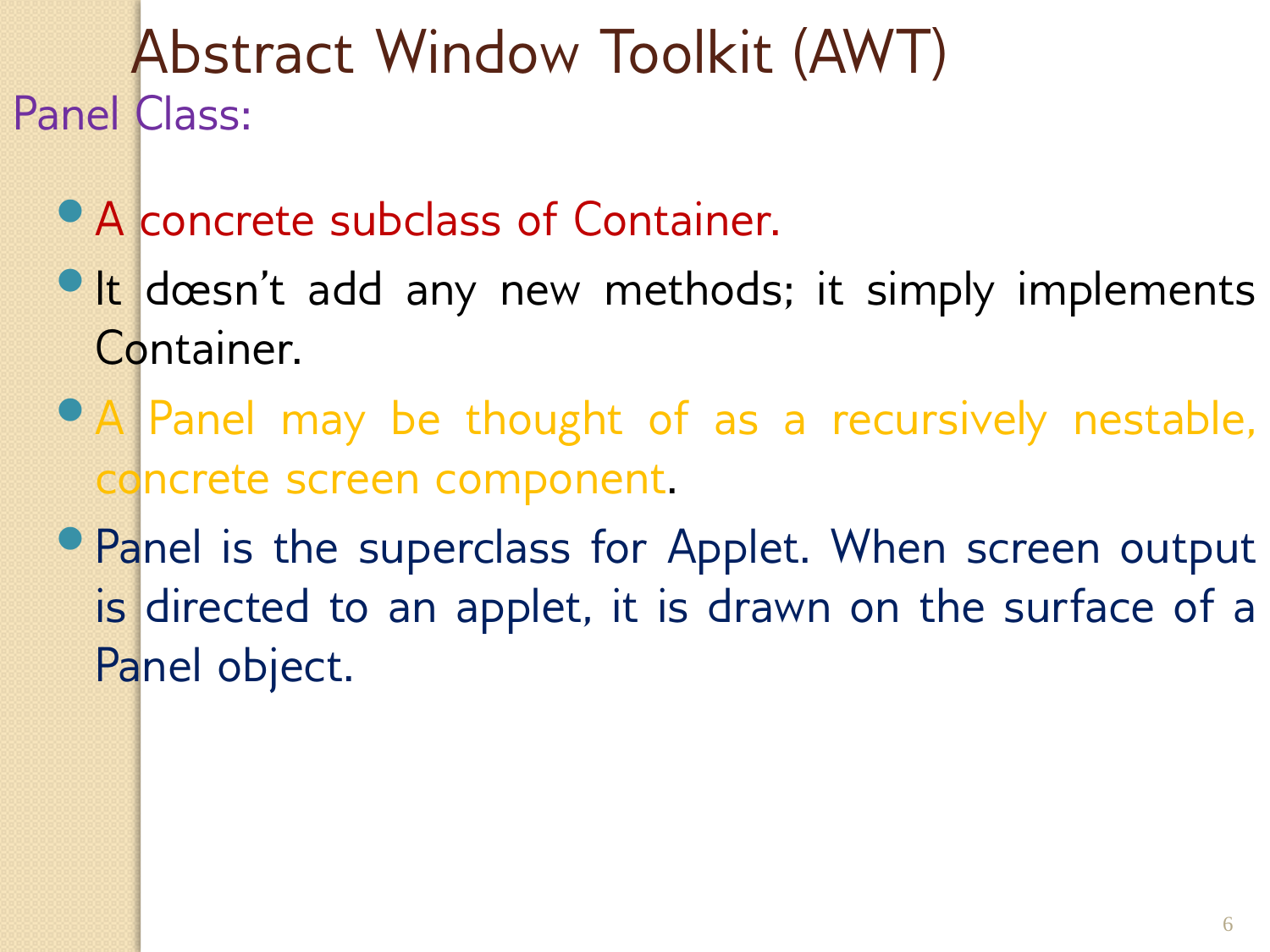

Abstract Window Toolkit (AWT)
Panel Class:
A concrete subclass of Container.
It doesn’t add any new methods; it simply implements Container.
A Panel may be thought of as a recursively nestable, concrete screen component.
Panel is the superclass for Applet. When screen output is directed to an applet, it is drawn on the surface of a Panel object.
6